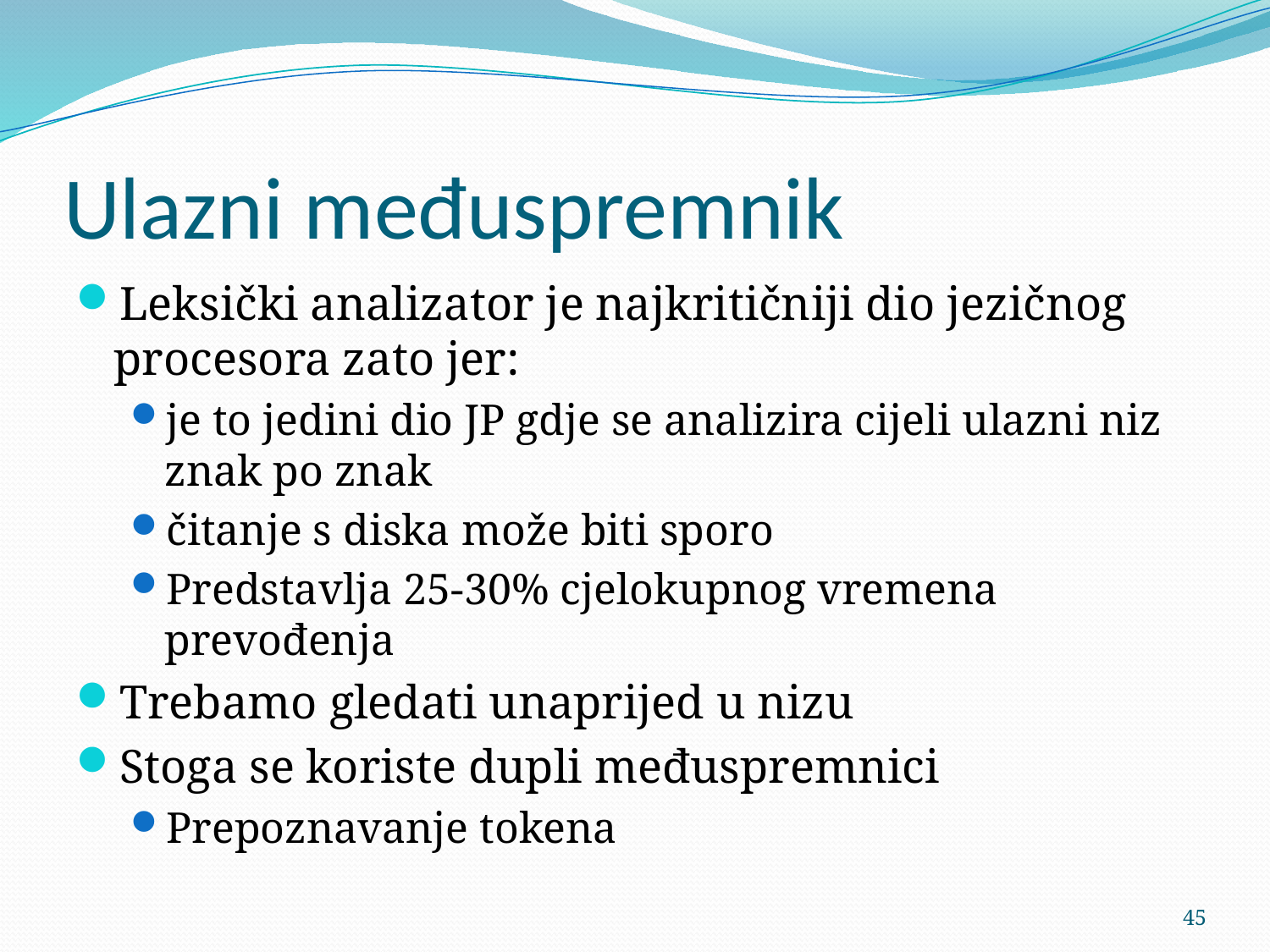

# Ulazni međuspremnik
Leksički analizator je najkritičniji dio jezičnog procesora zato jer:
je to jedini dio JP gdje se analizira cijeli ulazni niz znak po znak
čitanje s diska može biti sporo
Predstavlja 25-30% cjelokupnog vremena prevođenja
Trebamo gledati unaprijed u nizu
Stoga se koriste dupli međuspremnici
Prepoznavanje tokena

45